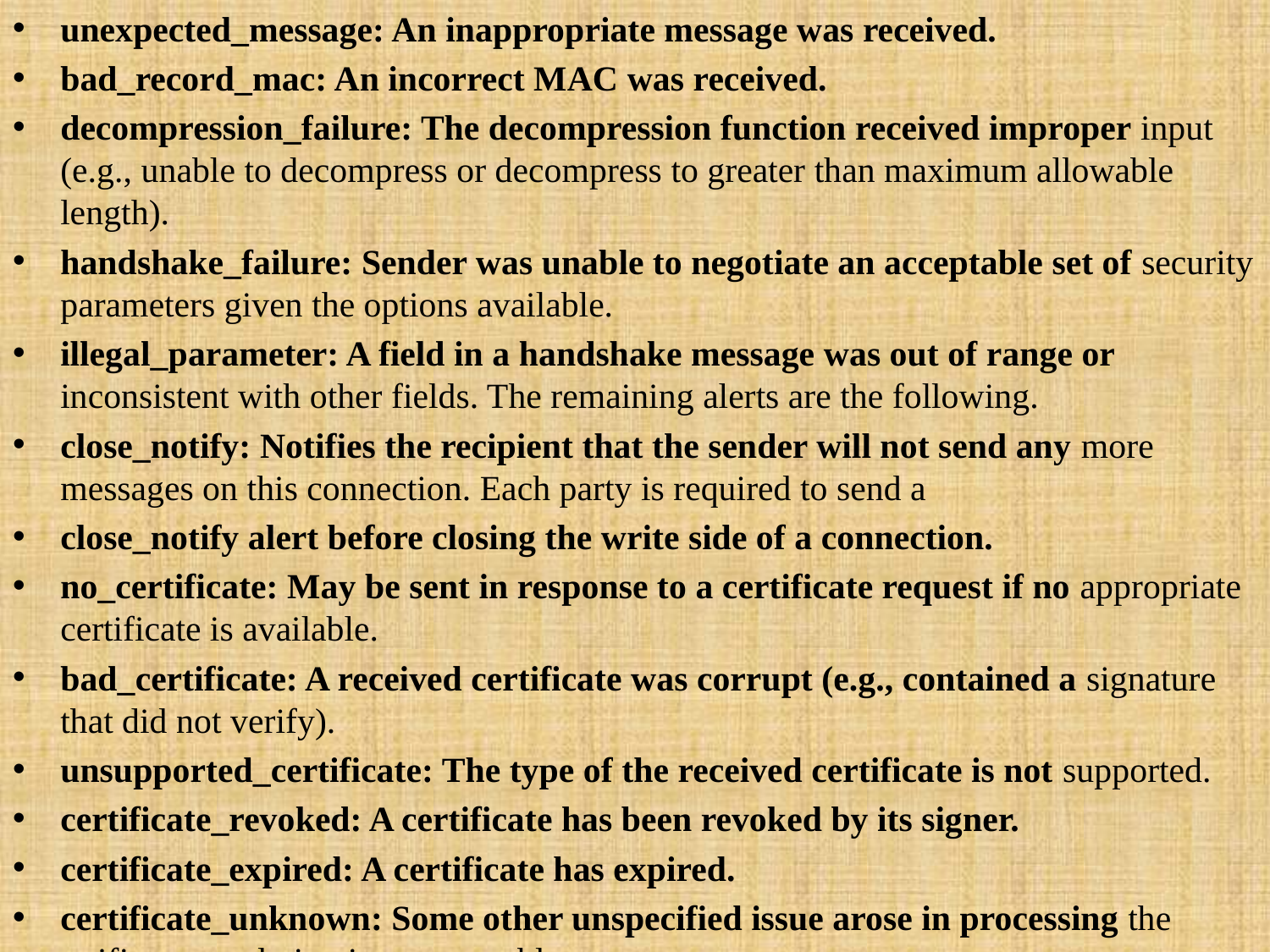

unexpected_message: An inappropriate message was received.
bad_record_mac: An incorrect MAC was received.
decompression_failure: The decompression function received improper input (e.g., unable to decompress or decompress to greater than maximum allowable length).
handshake_failure: Sender was unable to negotiate an acceptable set of security parameters given the options available.
illegal_parameter: A field in a handshake message was out of range or inconsistent with other fields. The remaining alerts are the following.
close_notify: Notifies the recipient that the sender will not send any more messages on this connection. Each party is required to send a
close_notify alert before closing the write side of a connection.
no_certificate: May be sent in response to a certificate request if no appropriate certificate is available.
bad_certificate: A received certificate was corrupt (e.g., contained a signature that did not verify).
unsupported_certificate: The type of the received certificate is not supported.
certificate_revoked: A certificate has been revoked by its signer.
certificate_expired: A certificate has expired.
certificate_unknown: Some other unspecified issue arose in processing the ertificate, rendering it unacceptable.